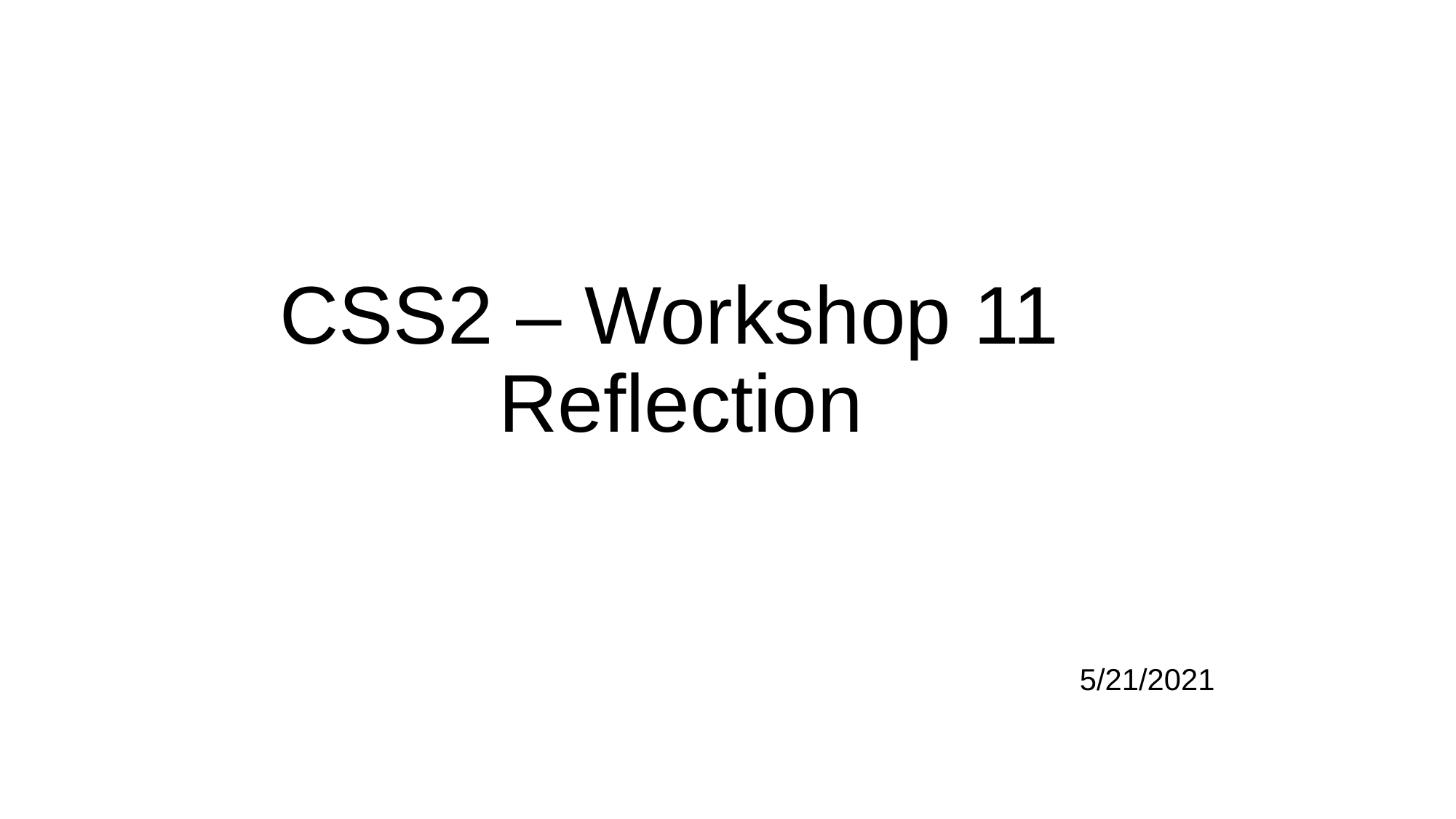

# CSS2 – Workshop 11 Reflection
  5/21/2021